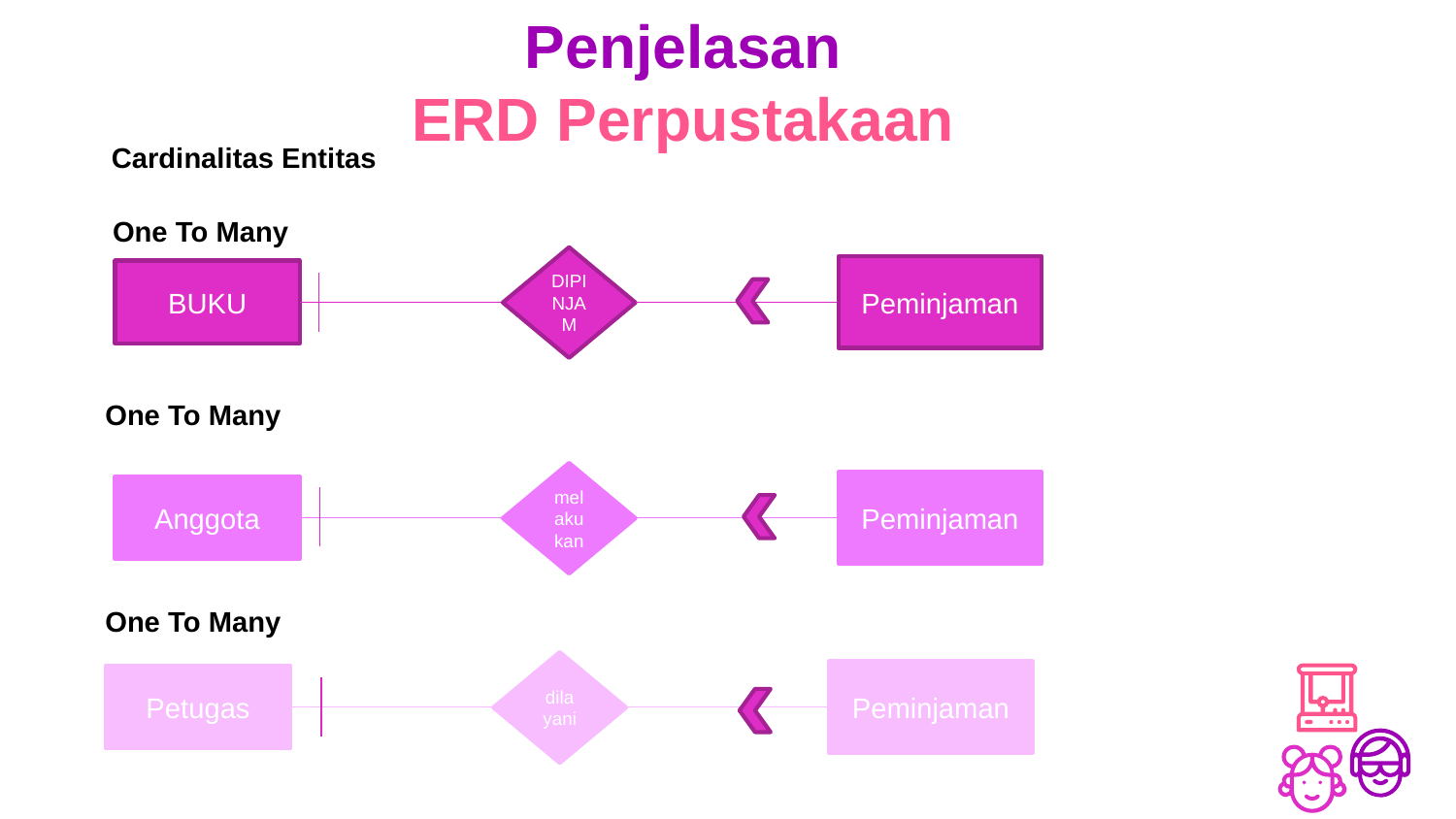

# Penjelasan ERD Perpustakaan
Cardinalitas Entitas
One To Many
DIPINJAM
Peminjaman
BUKU

One To Many
melakukan
Peminjaman
Anggota

One To Many
dilayani
Peminjaman
Petugas